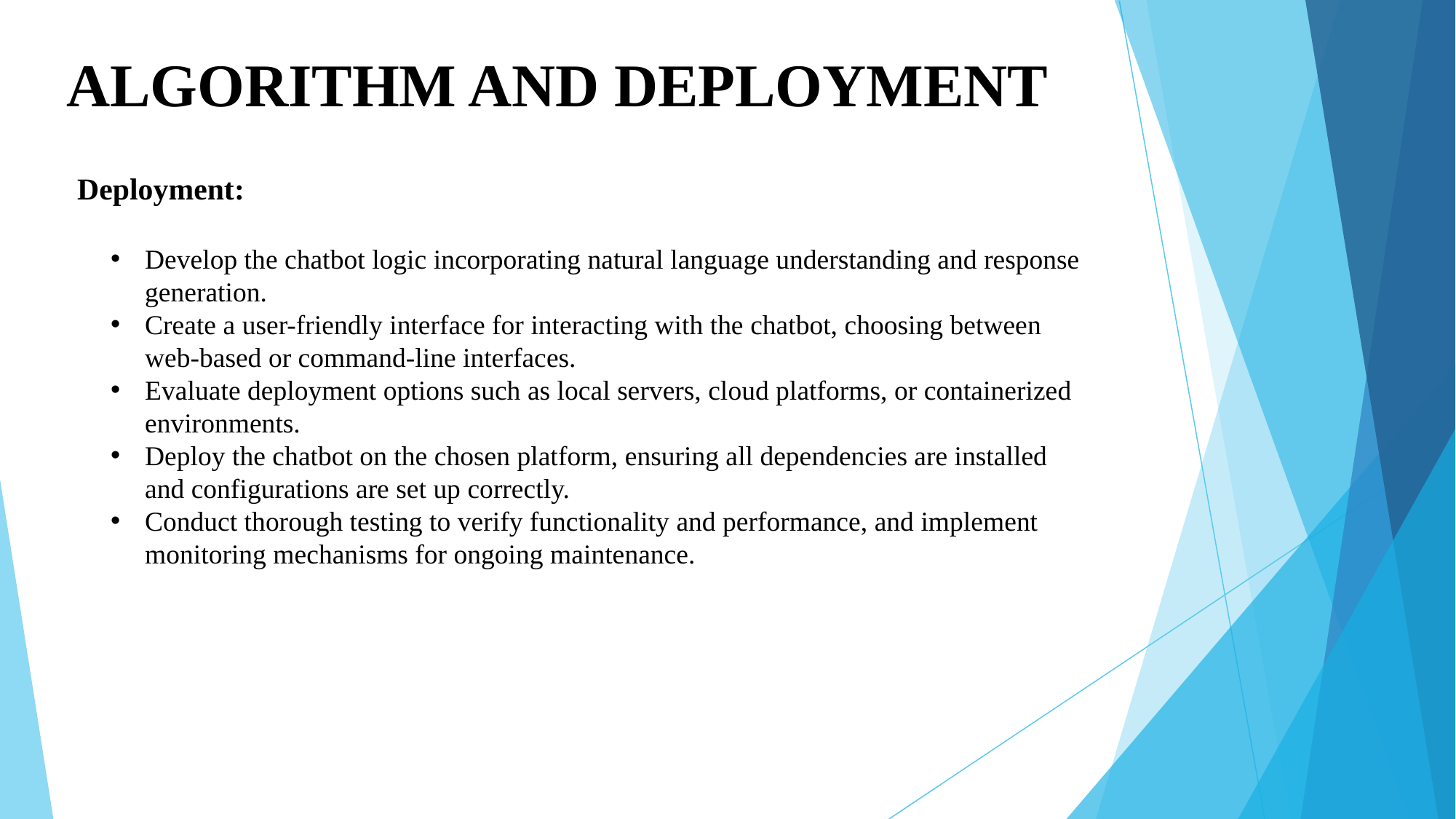

# ALGORITHM AND DEPLOYMENT
Deployment:

Develop the chatbot logic incorporating natural language understanding and response generation.
Create a user-friendly interface for interacting with the chatbot, choosing between web-based or command-line interfaces.
Evaluate deployment options such as local servers, cloud platforms, or containerized environments.
Deploy the chatbot on the chosen platform, ensuring all dependencies are installed and configurations are set up correctly.
Conduct thorough testing to verify functionality and performance, and implement monitoring mechanisms for ongoing maintenance.